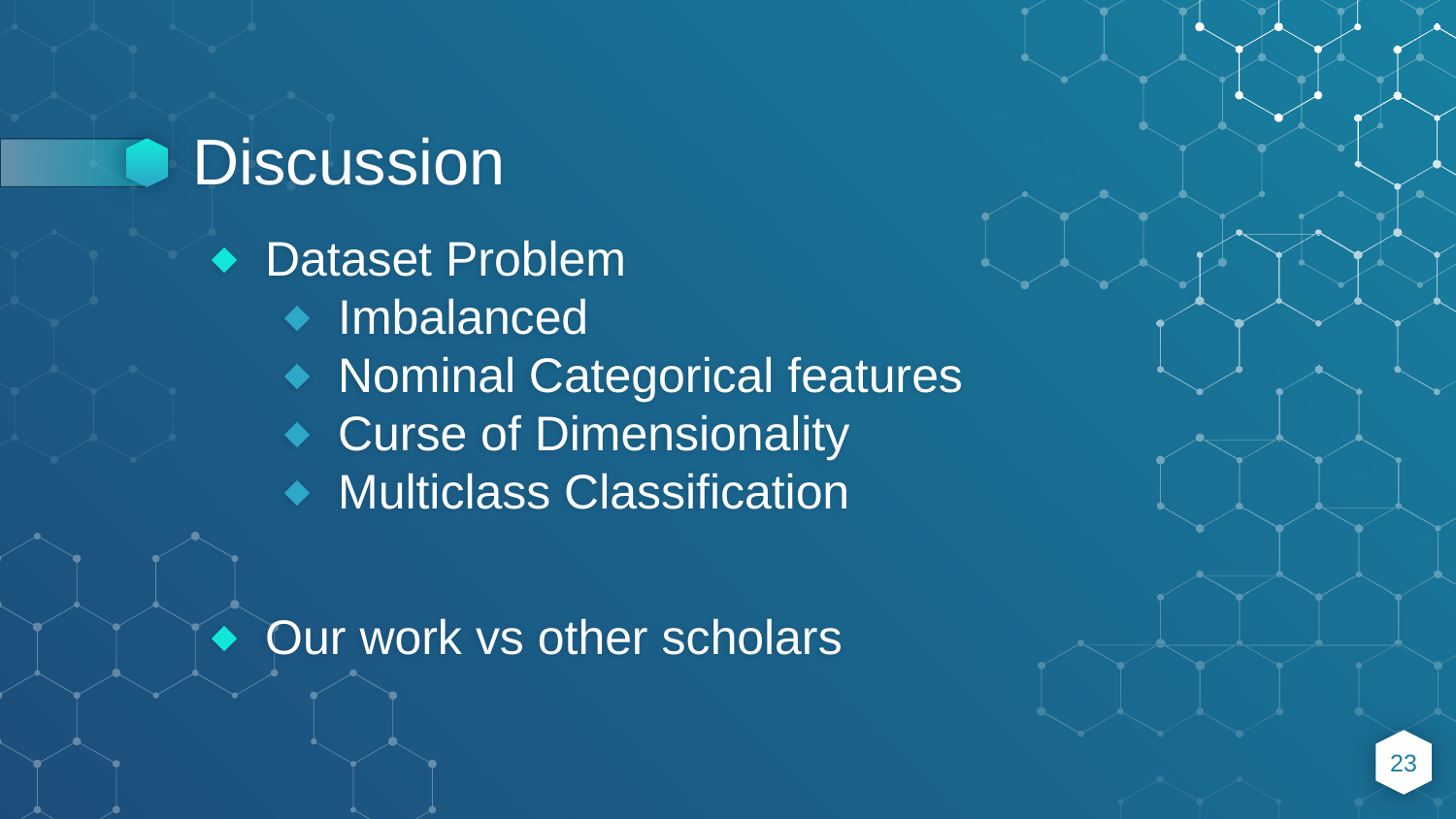

# Discussion
Dataset Problem
Imbalanced
Nominal Categorical features
Curse of Dimensionality
Multiclass Classification

Our work vs other scholars
23